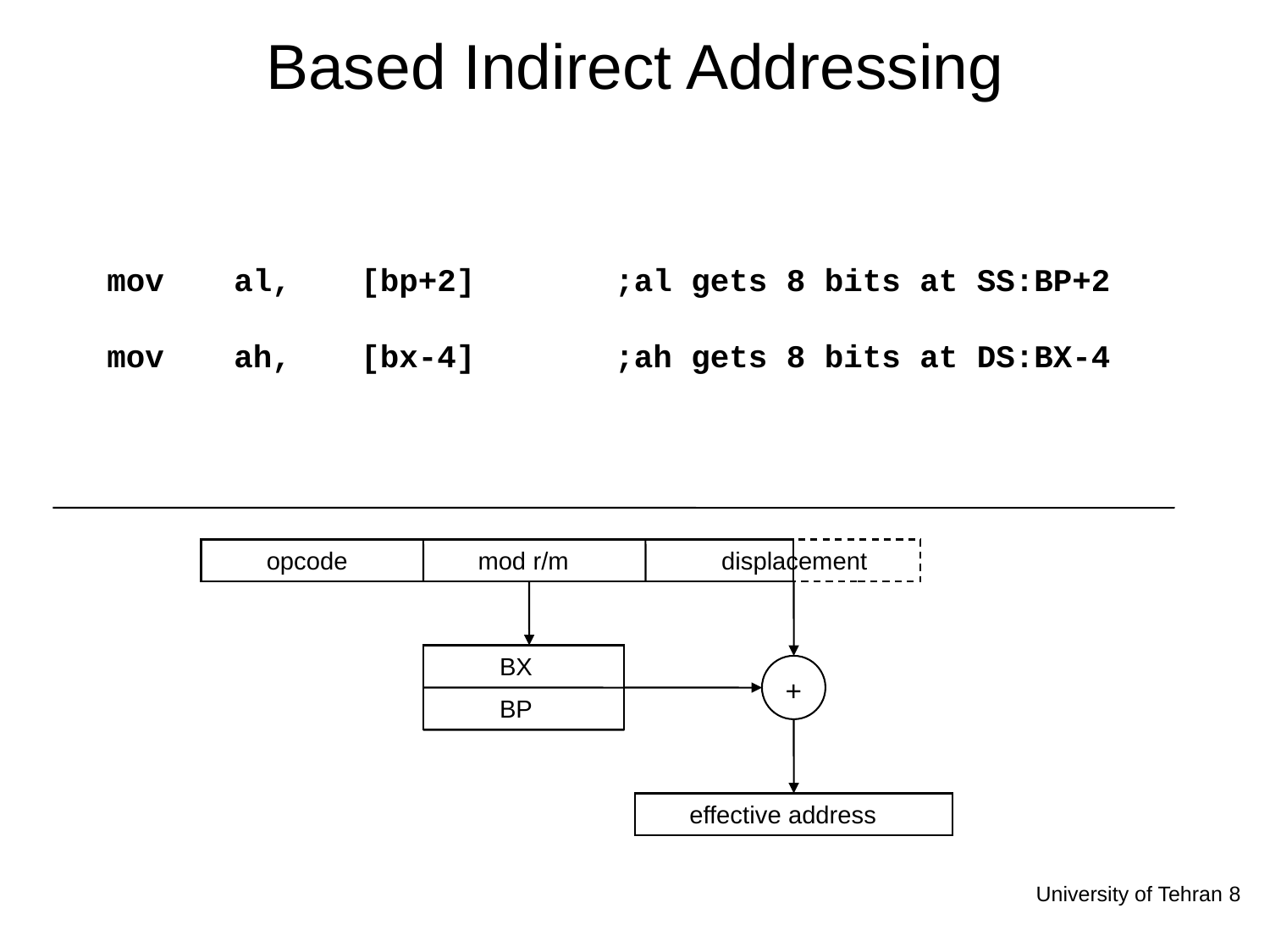

# Based Indirect Addressing
mov	al,	[bp+2]		;al gets 8 bits at SS:BP+2

mov	ah,	[bx-4]		;ah gets 8 bits at DS:BX-4

opcode

mod r/m

displacement

BX

+

BP

effective address